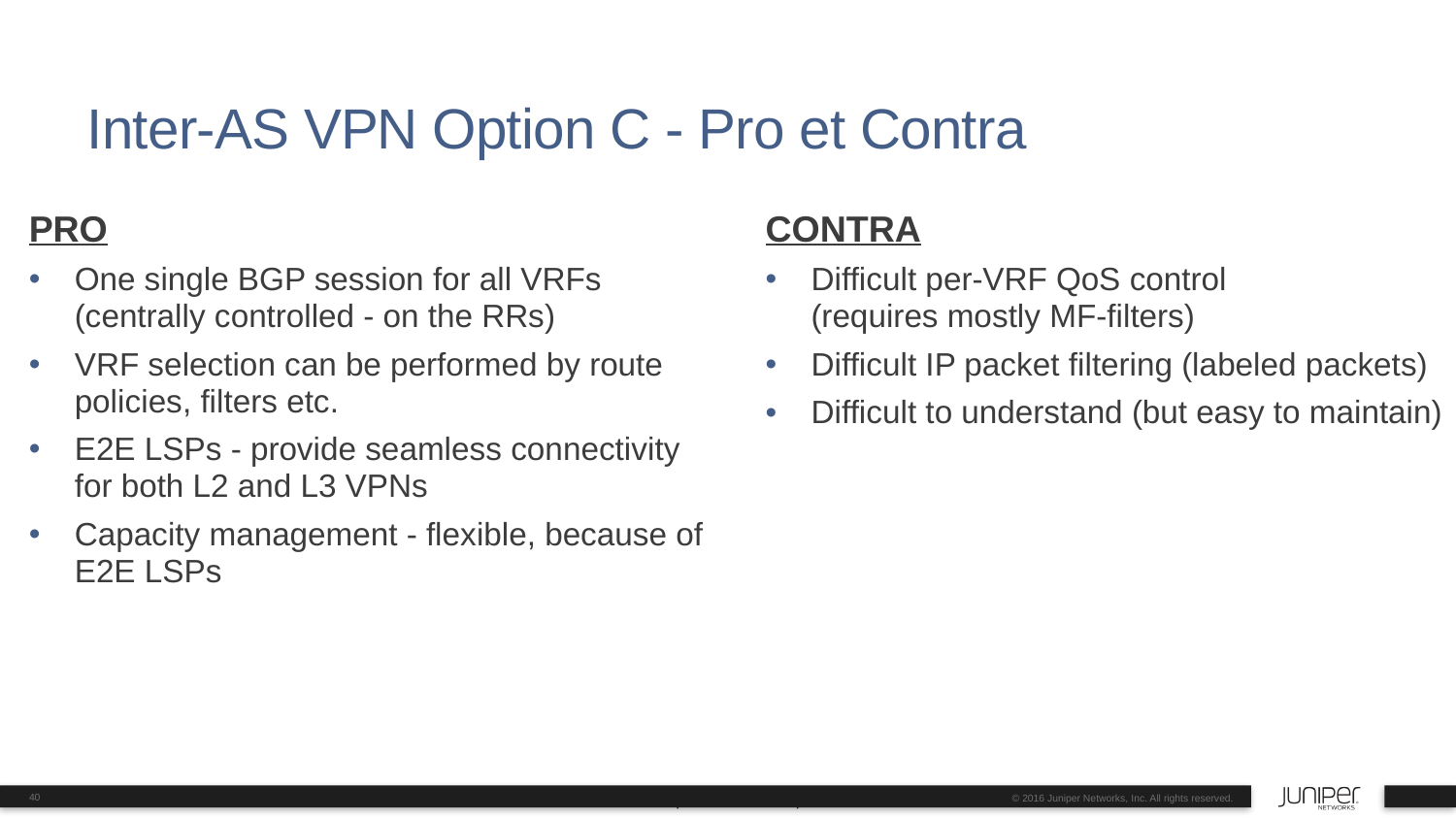

# Inter-AS VPN Option C - Pro et Contra
CONTRA
Difficult per-VRF QoS control
(requires mostly MF-filters)
Difficult IP packet filtering (labeled packets)
Difficult to understand (but easy to maintain)

PRO
One single BGP session for all VRFs
(centrally controlled - on the RRs)
VRF selection can be performed by route policies, filters etc.
E2E LSPs - provide seamless connectivity for both L2 and L3 VPNs
Capacity management - flexible, because of E2E LSPs